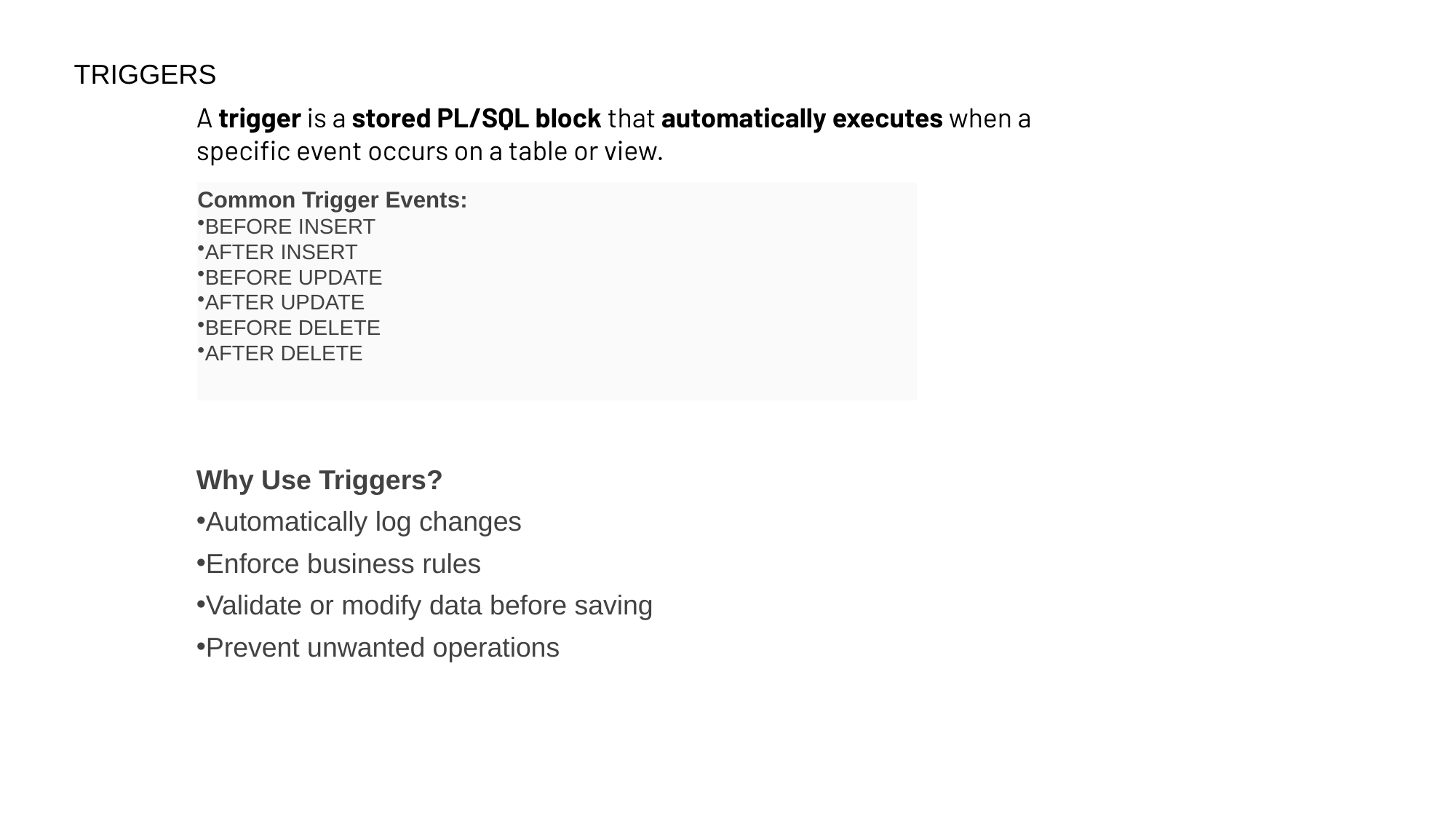

TRIGGERS
A trigger is a stored PL/SQL block that automatically executes when a specific event occurs on a table or view.
Common Trigger Events:
BEFORE INSERT
AFTER INSERT
BEFORE UPDATE
AFTER UPDATE
BEFORE DELETE
AFTER DELETE

Why Use Triggers?
Automatically log changes
Enforce business rules
Validate or modify data before saving
Prevent unwanted operations